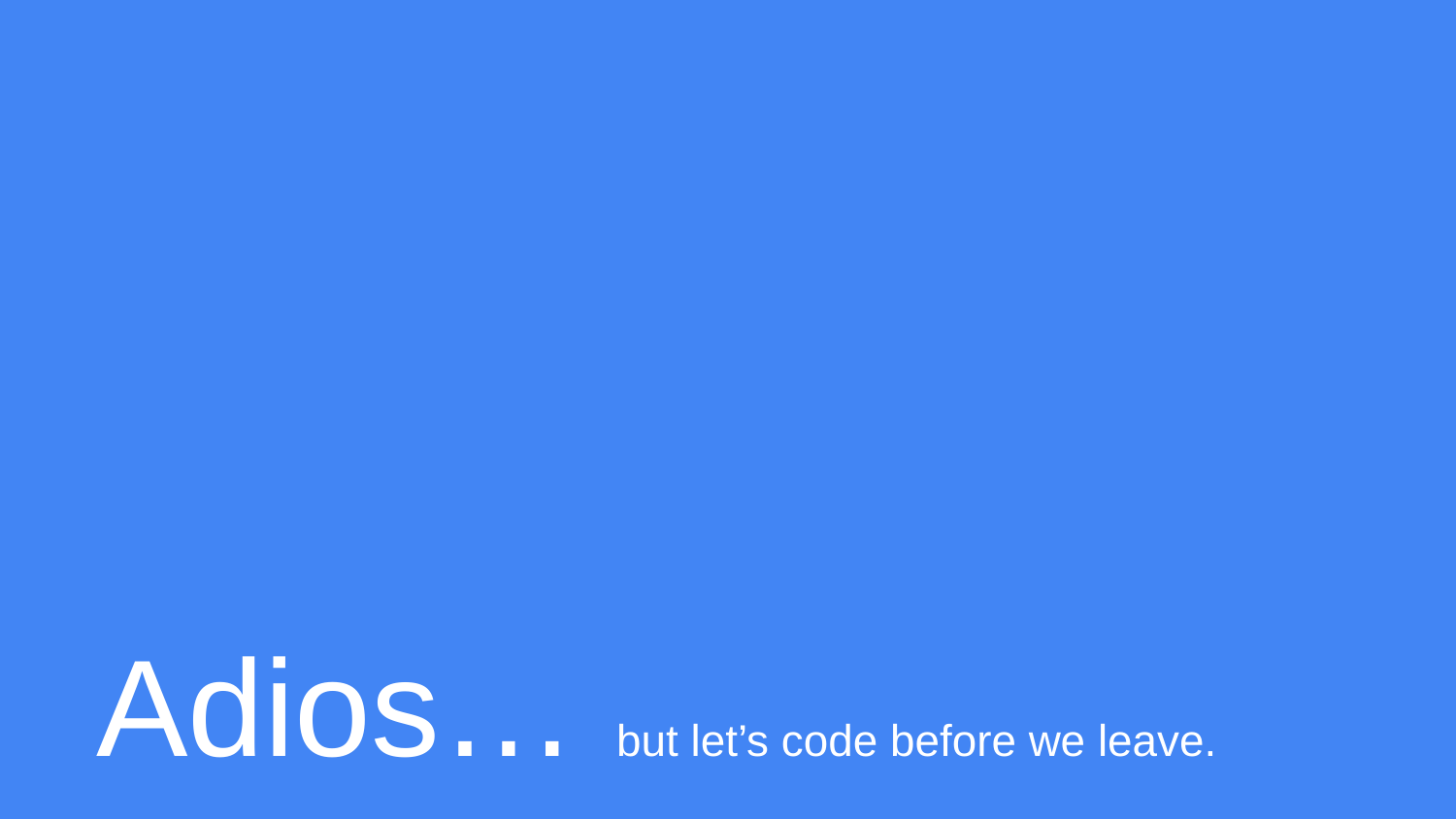

# Adios… but let’s code before we leave.